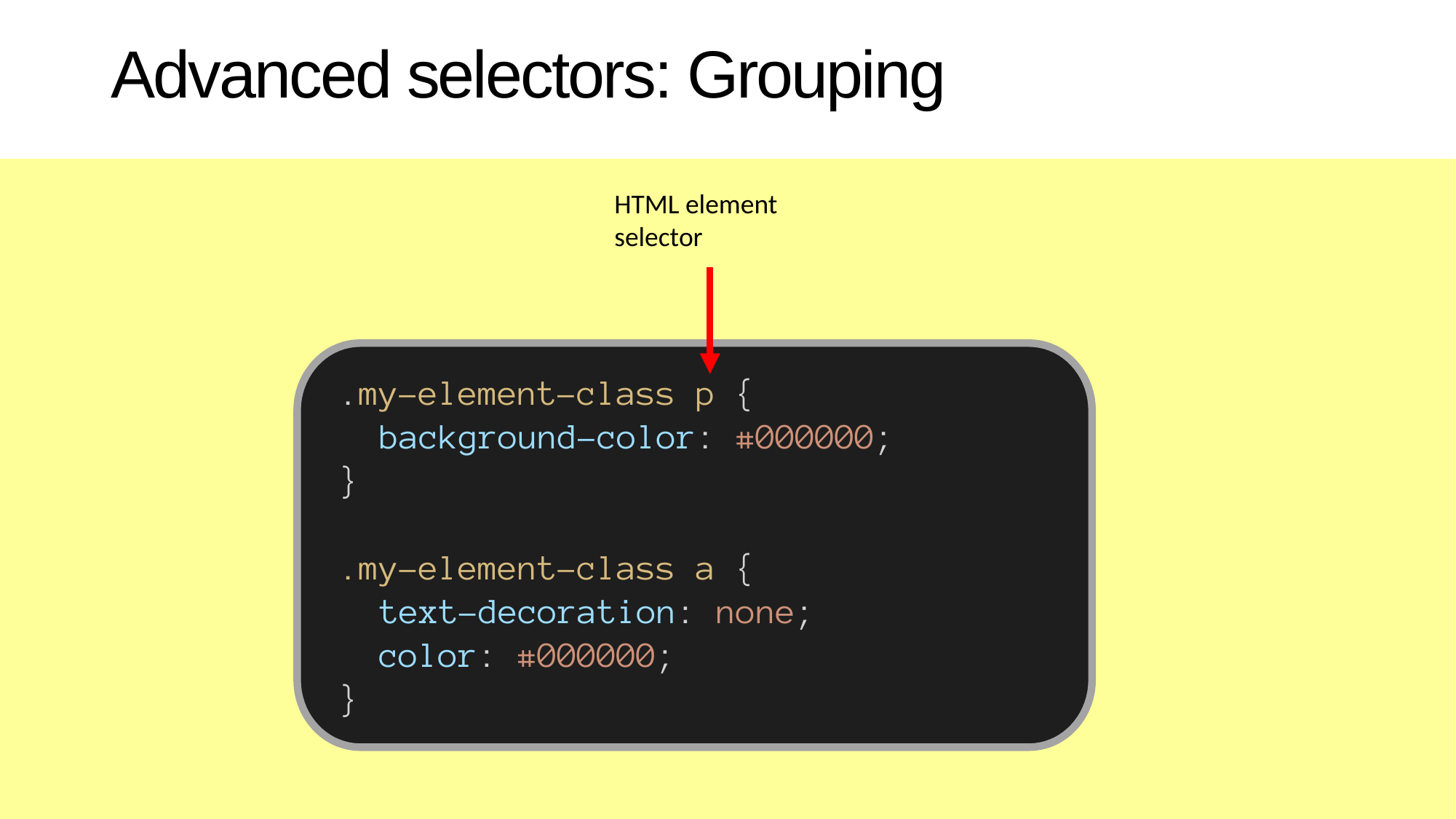

# Advanced selectors: Grouping
HTML element selector

.my-element-class p {
background-color: #000000;
}

.my-element-class a {
	text-decoration: none;
  color: #000000;
}